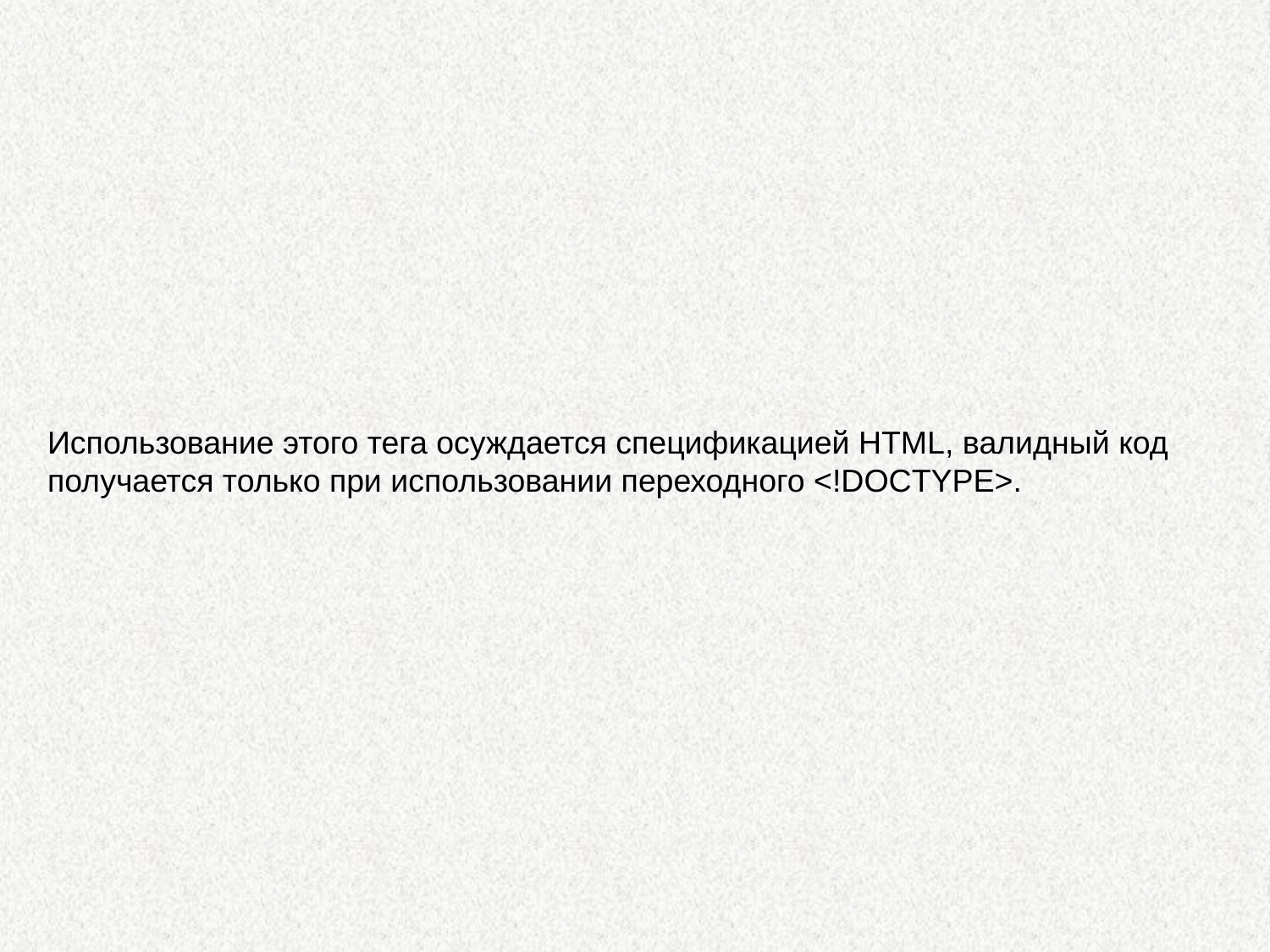

Использование этого тега осуждается спецификацией HTML, валидный код получается только при использовании переходного <!DOCTYPE>.